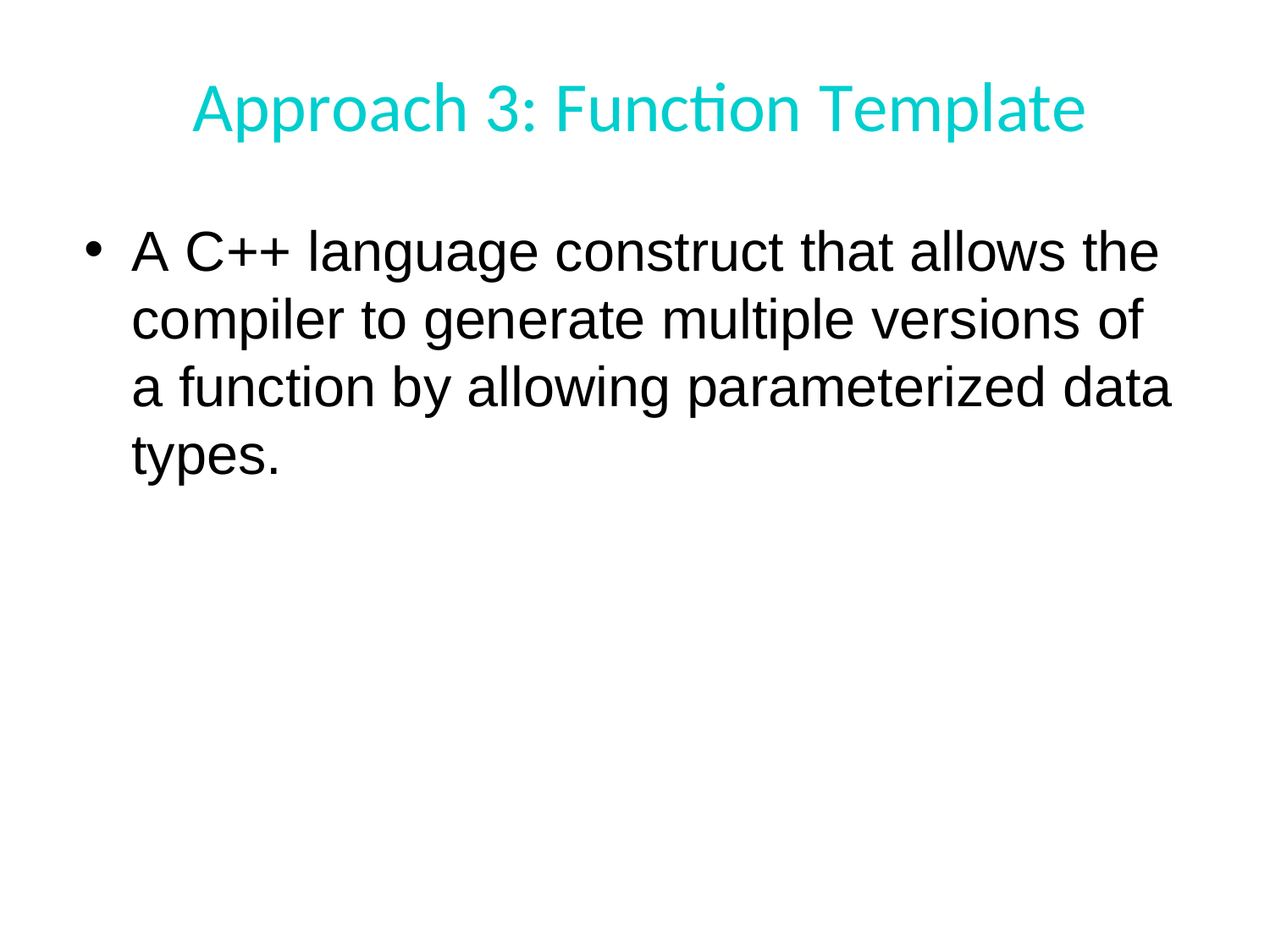

# Approach 3: Function Template
A C++ language construct that allows the compiler to generate multiple versions of a function by allowing parameterized data types.